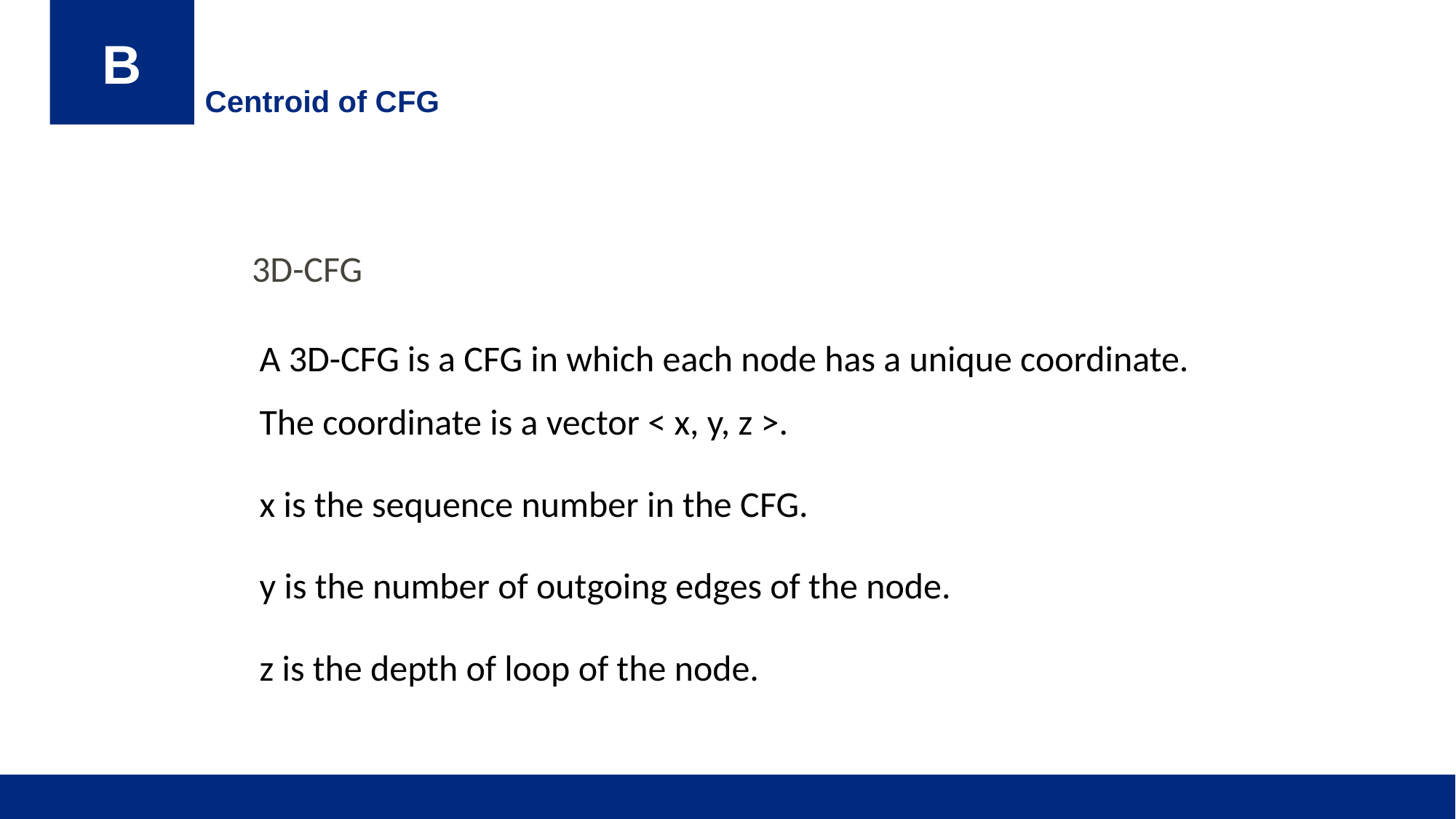

B
Centroid of CFG
3D-CFG
A 3D-CFG is a CFG in which each node has a unique coordinate. The coordinate is a vector < x, y, z >.
x is the sequence number in the CFG.
y is the number of outgoing edges of the node.
z is the depth of loop of the node.